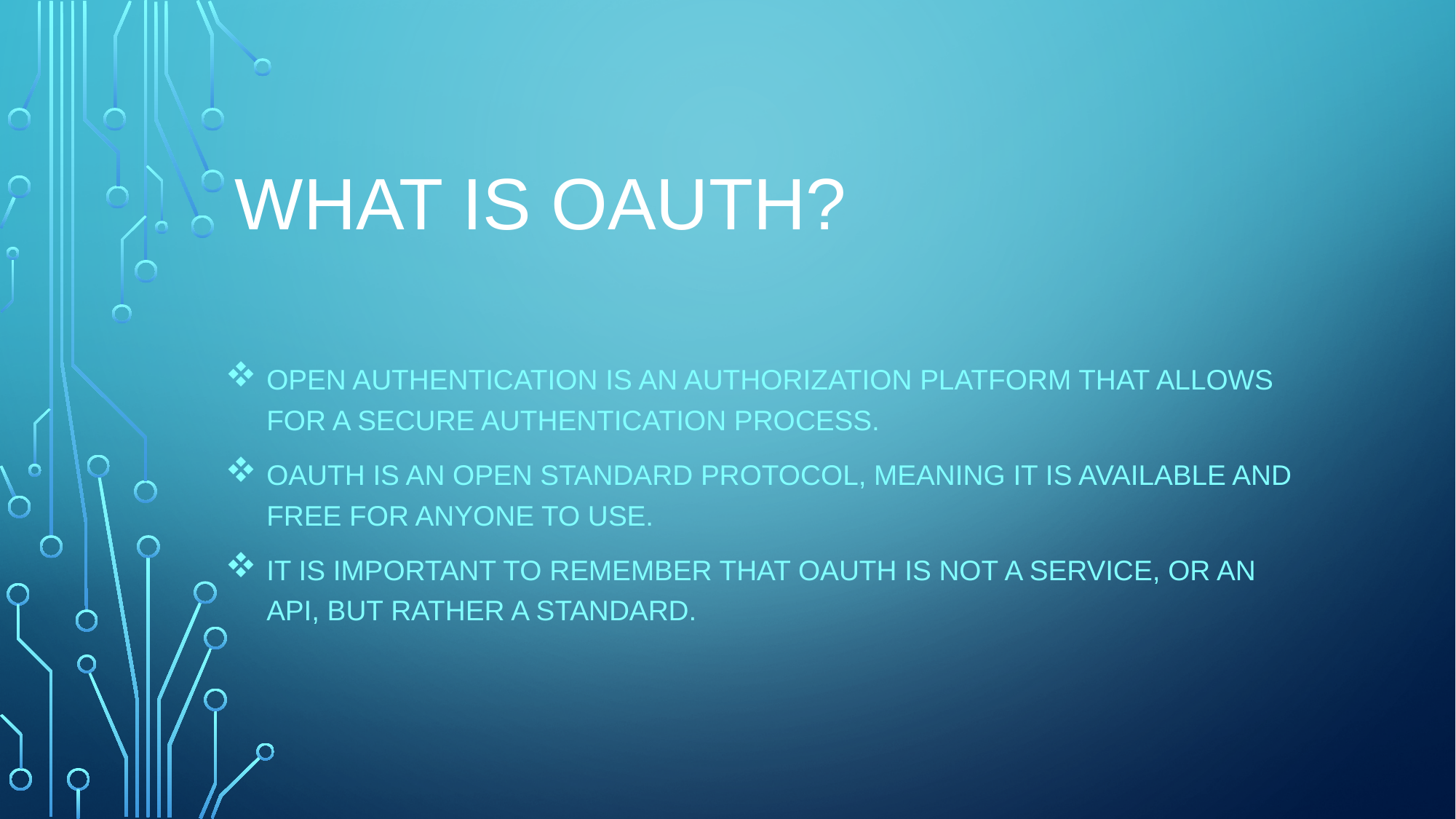

# What is Oauth?
Open authentication is an authorization platform that allows for a secure authentication process.
Oauth is an open standard protocol, meaning it is available and free for anyone to use.
It is important to remember that oauth is not a service, or an api, but rather a standard.